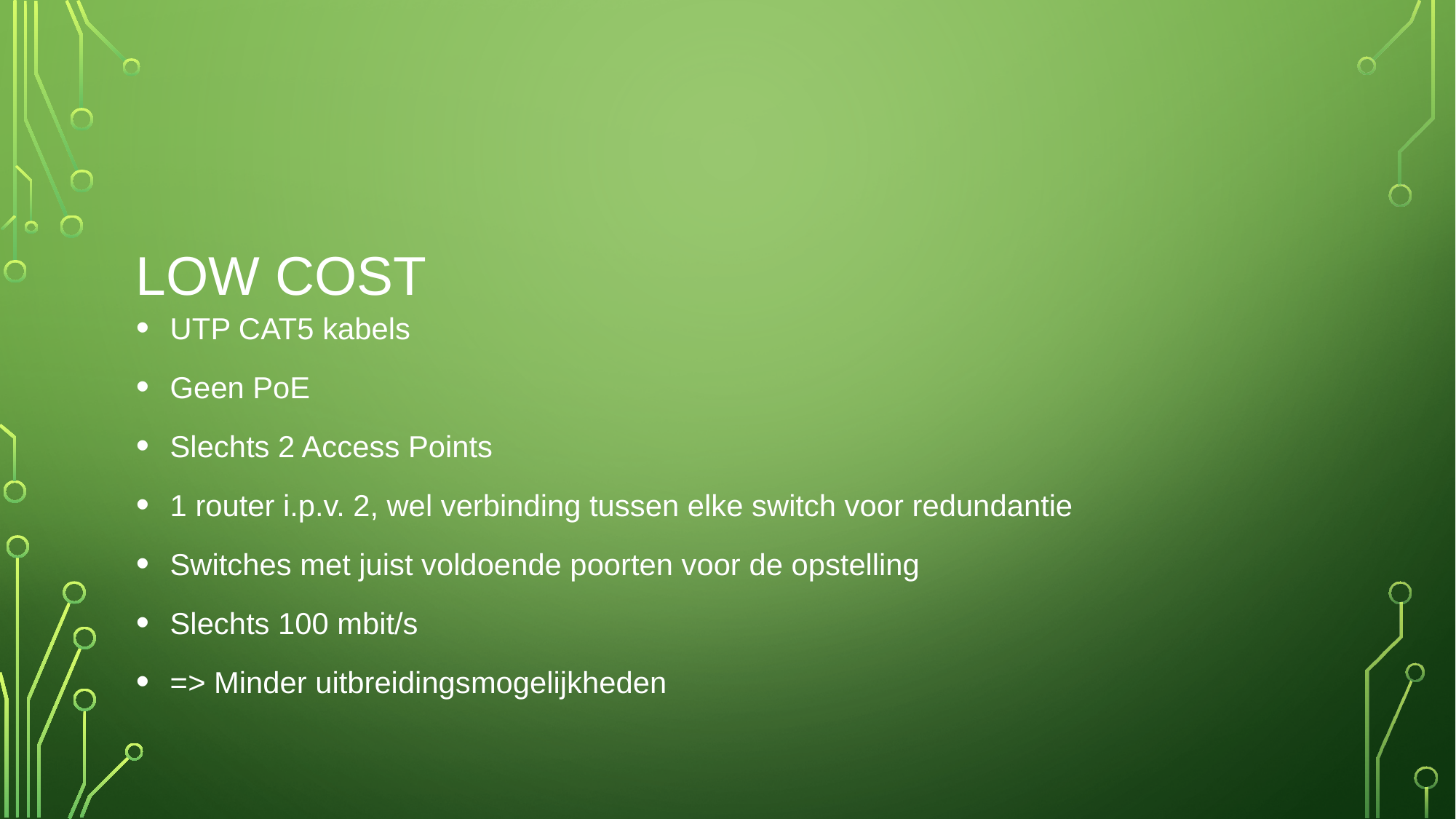

# Low cost
UTP CAT5 kabels
Geen PoE
Slechts 2 Access Points
1 router i.p.v. 2, wel verbinding tussen elke switch voor redundantie
Switches met juist voldoende poorten voor de opstelling
Slechts 100 mbit/s
=> Minder uitbreidingsmogelijkheden